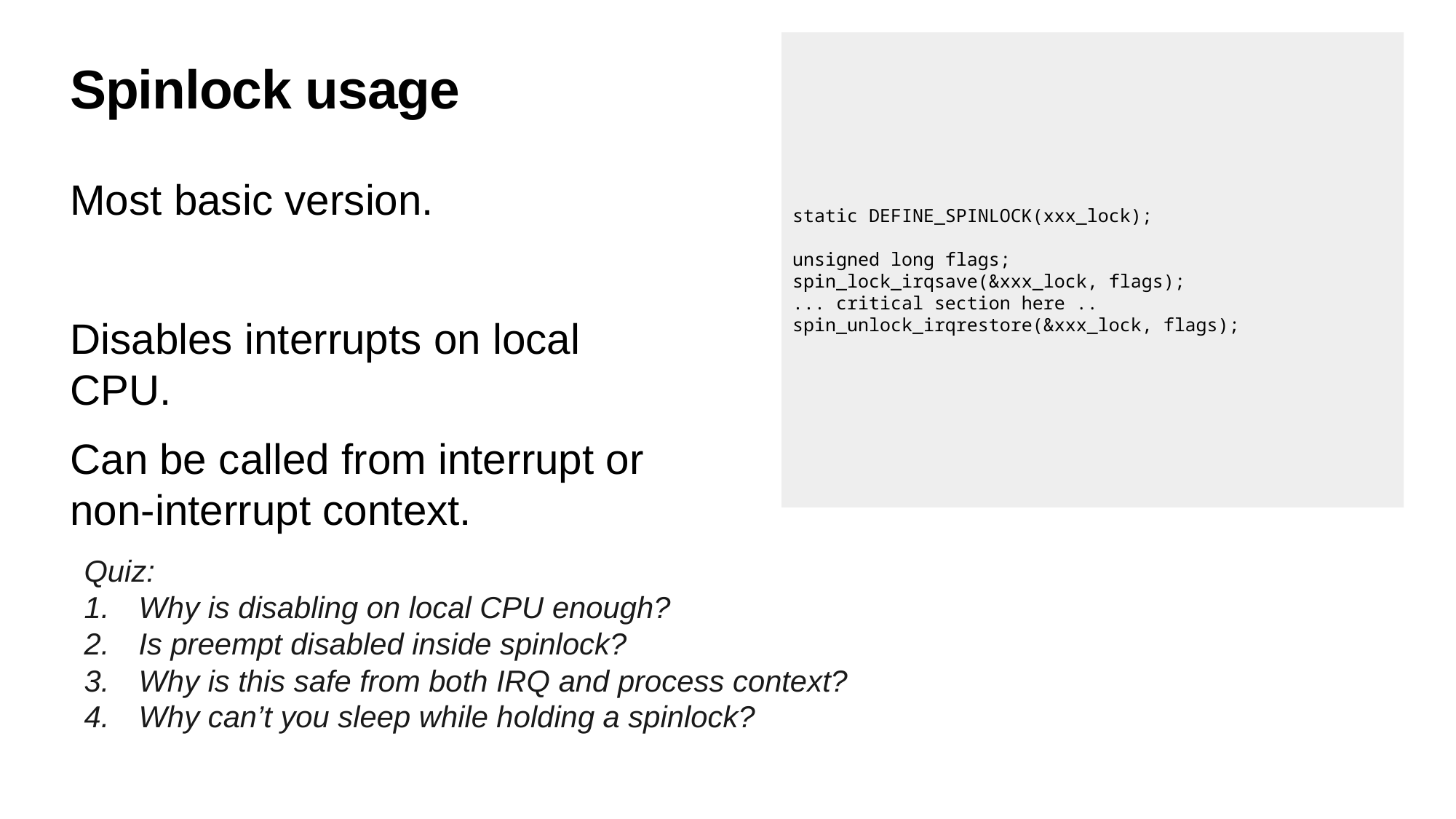

# Spinlock usage
static DEFINE_SPINLOCK(xxx_lock);

unsigned long flags;
spin_lock_irqsave(&xxx_lock, flags);
... critical section here ..
spin_unlock_irqrestore(&xxx_lock, flags);
Most basic version.

Disables interrupts on local CPU.
Can be called from interrupt or non-interrupt context.

Quiz:
Why is disabling on local CPU enough?
Is preempt disabled inside spinlock?
Why is this safe from both IRQ and process context?
Why can’t you sleep while holding a spinlock?